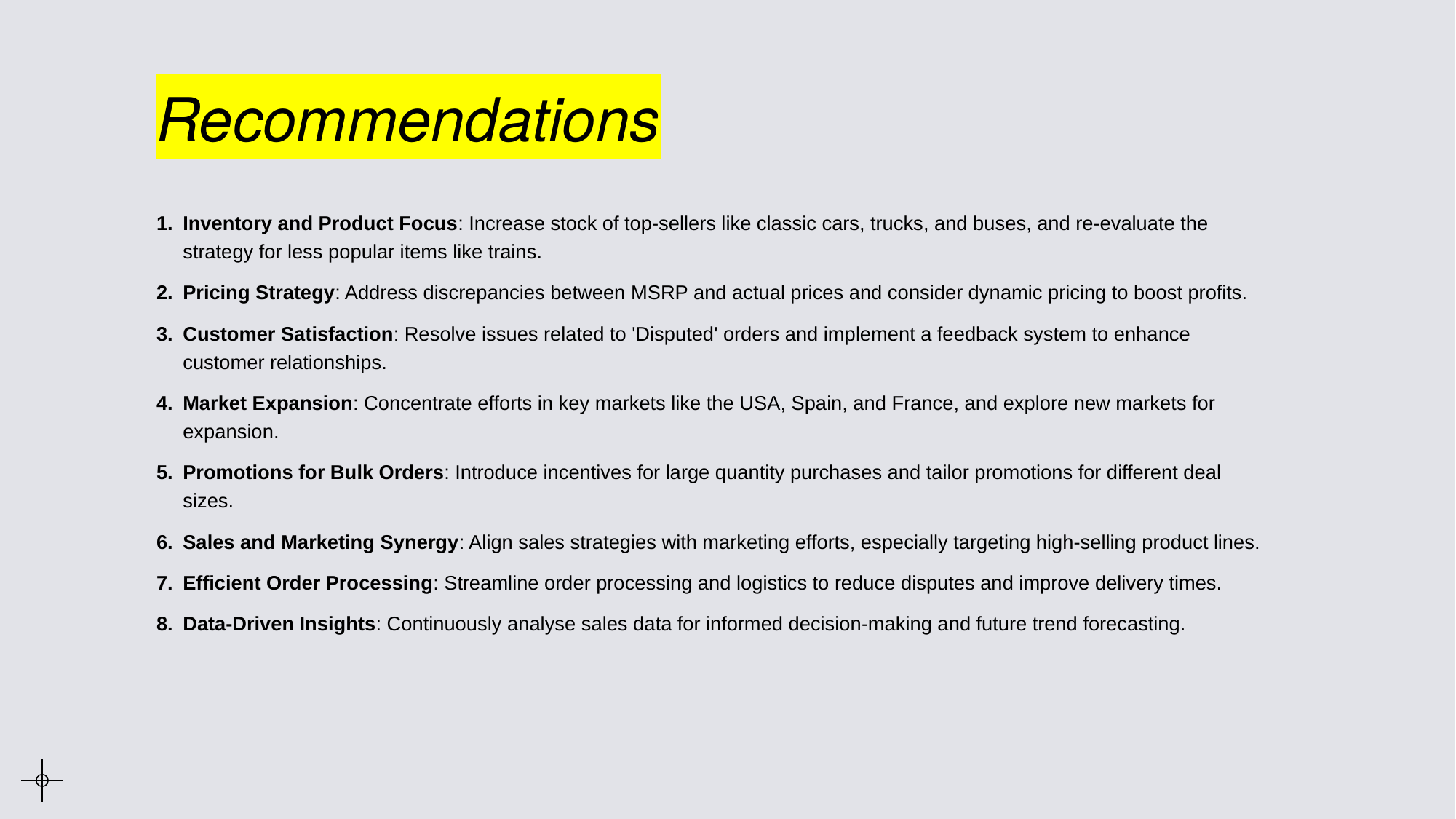

# Recommendations
Inventory and Product Focus: Increase stock of top-sellers like classic cars, trucks, and buses, and re-evaluate the strategy for less popular items like trains.
Pricing Strategy: Address discrepancies between MSRP and actual prices and consider dynamic pricing to boost profits.
Customer Satisfaction: Resolve issues related to 'Disputed' orders and implement a feedback system to enhance customer relationships.
Market Expansion: Concentrate efforts in key markets like the USA, Spain, and France, and explore new markets for expansion.
Promotions for Bulk Orders: Introduce incentives for large quantity purchases and tailor promotions for different deal sizes.
Sales and Marketing Synergy: Align sales strategies with marketing efforts, especially targeting high-selling product lines.
Efficient Order Processing: Streamline order processing and logistics to reduce disputes and improve delivery times.
Data-Driven Insights: Continuously analyse sales data for informed decision-making and future trend forecasting.